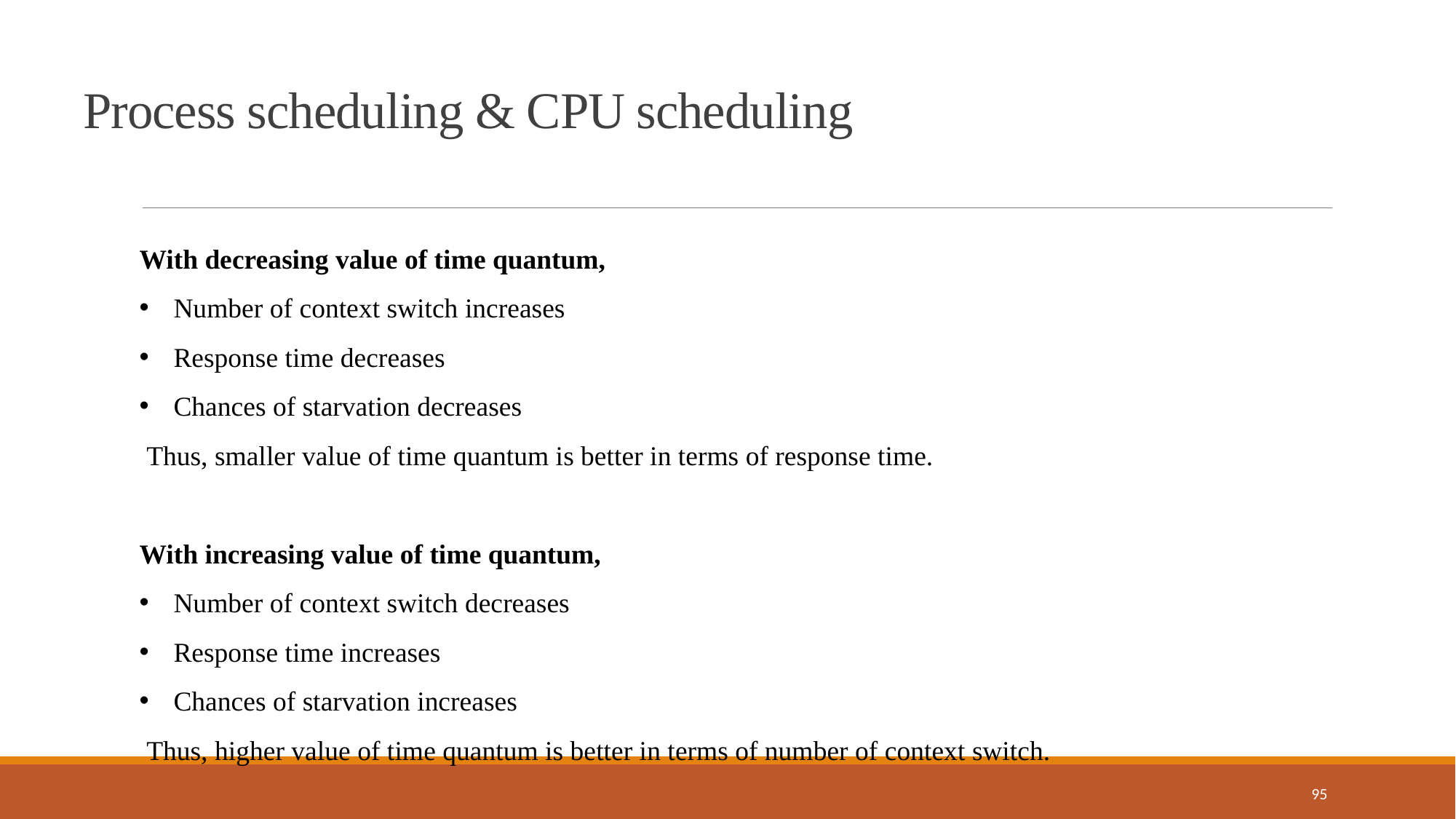

Process scheduling & CPU scheduling
With decreasing value of time quantum,
Number of context switch increases
Response time decreases
Chances of starvation decreases
 Thus, smaller value of time quantum is better in terms of response time.

With increasing value of time quantum,
Number of context switch decreases
Response time increases
Chances of starvation increases
 Thus, higher value of time quantum is better in terms of number of context switch.
95